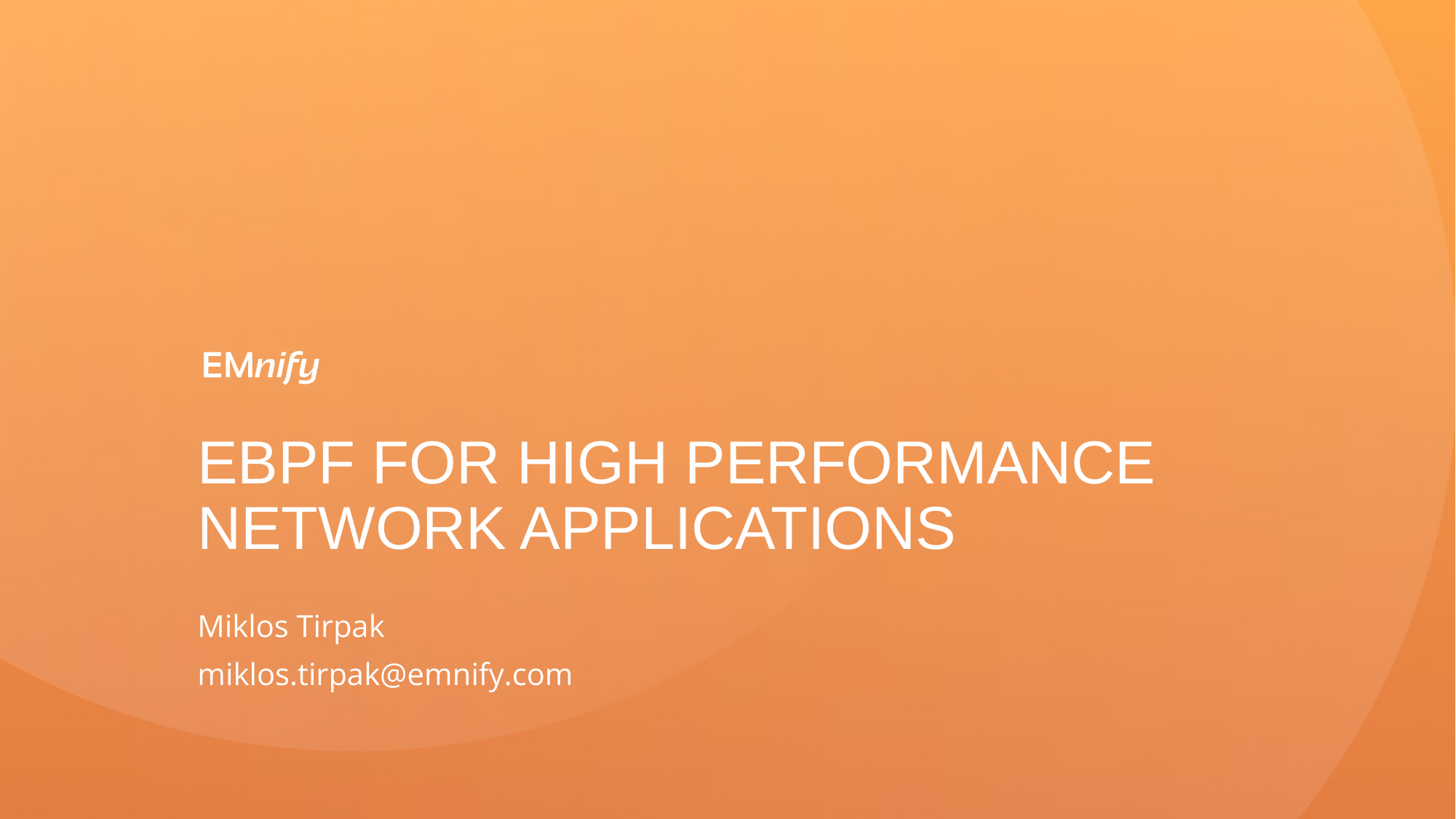

eBPF for high performance network applications
Miklos Tirpak
miklos.tirpak@emnify.com